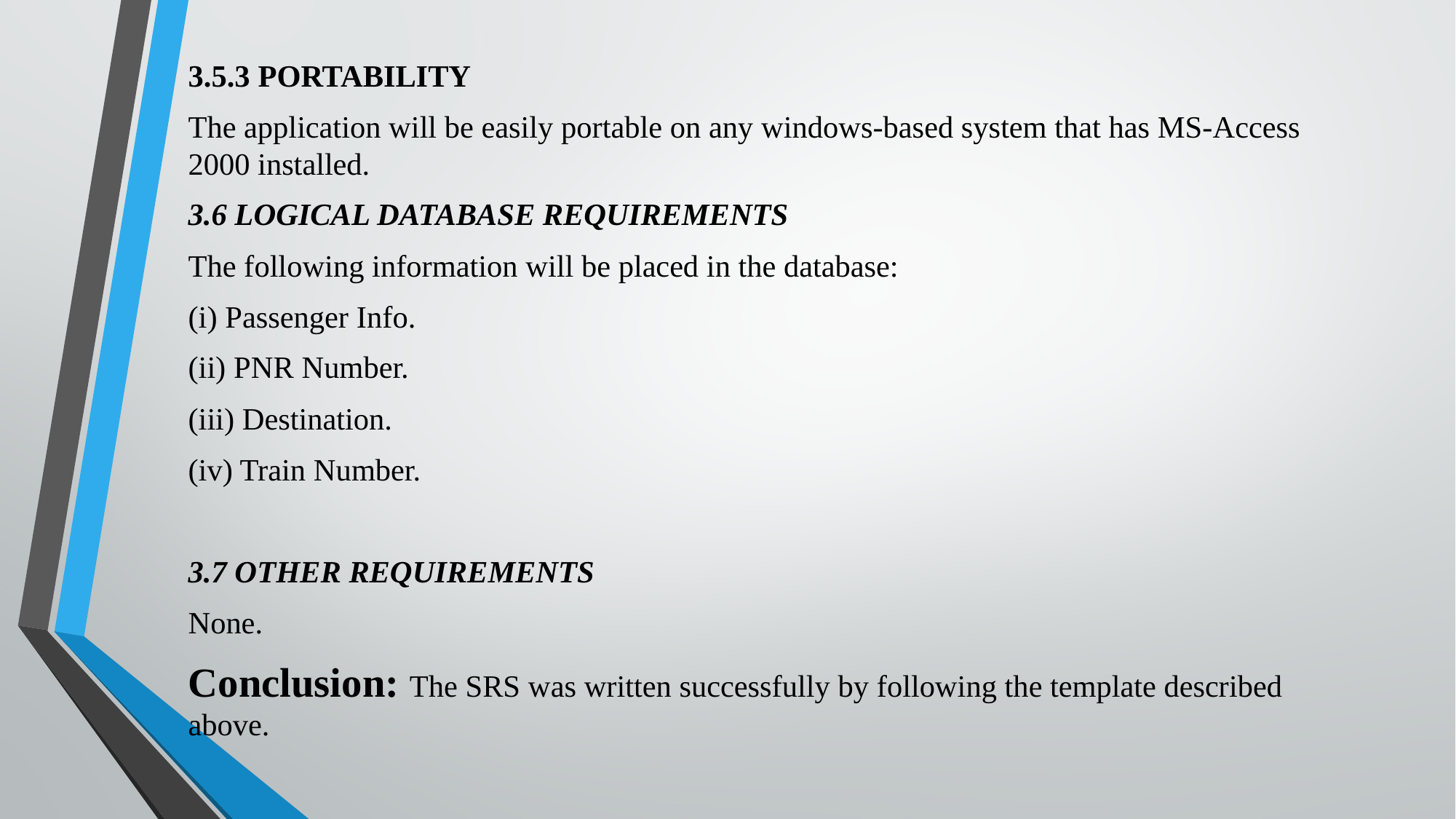

#
3.5.3 PORTABILITY
The application will be easily portable on any windows-based system that has MS-Access 2000 installed.
3.6 LOGICAL DATABASE REQUIREMENTS
The following information will be placed in the database:
(i) Passenger Info.
(ii) PNR Number.
(iii) Destination.
(iv) Train Number.

3.7 OTHER REQUIREMENTS
None.
Conclusion: The SRS was written successfully by following the template described above.